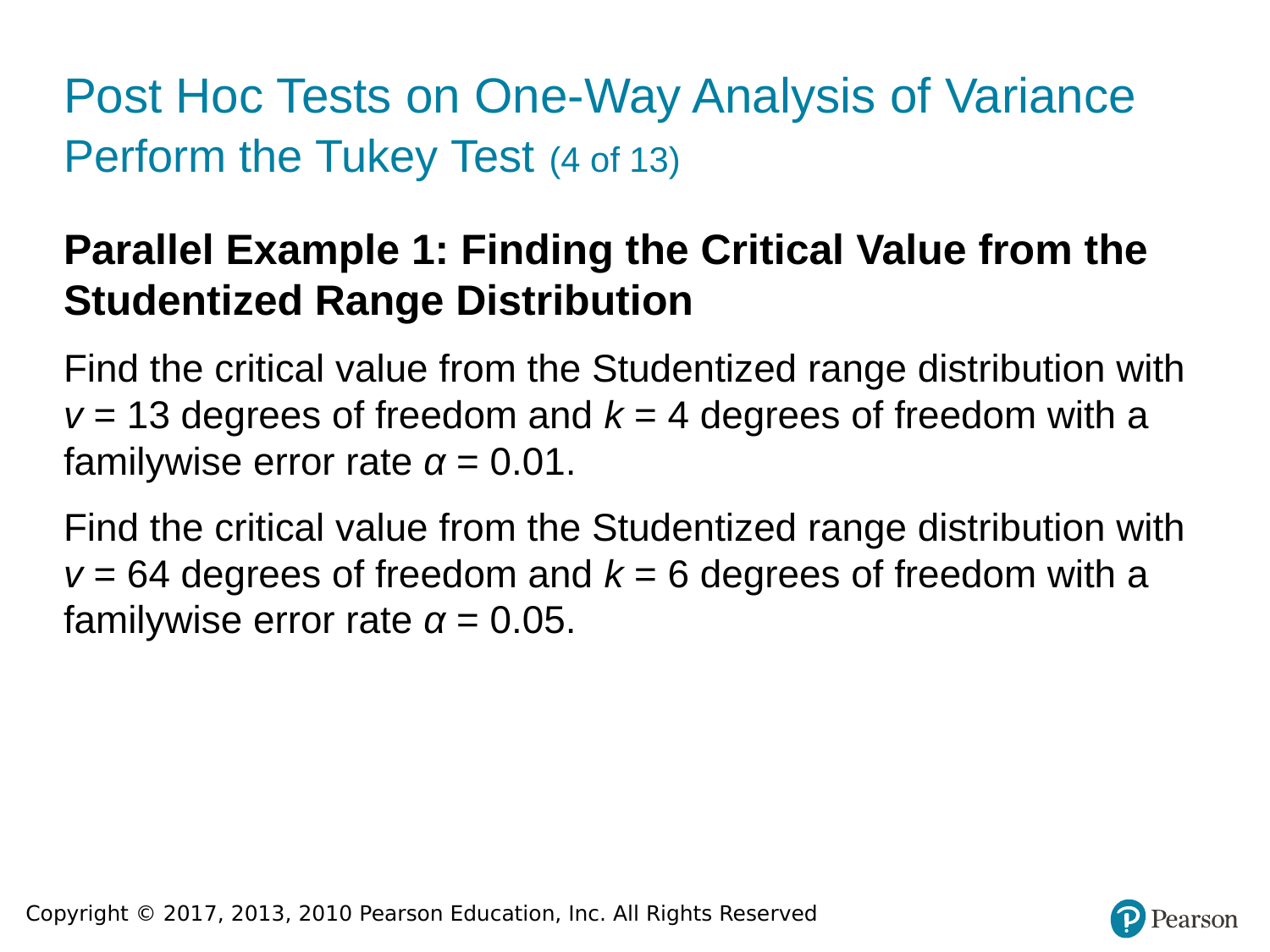

# Post Hoc Tests on One-Way Analysis of Variance Perform the Tukey Test (4 of 13)
Parallel Example 1: Finding the Critical Value from the Studentized Range Distribution
Find the critical value from the Studentized range distribution with v = 13 degrees of freedom and k = 4 degrees of freedom with a familywise error rate α = 0.01.
Find the critical value from the Studentized range distribution with v = 64 degrees of freedom and k = 6 degrees of freedom with a familywise error rate α = 0.05.